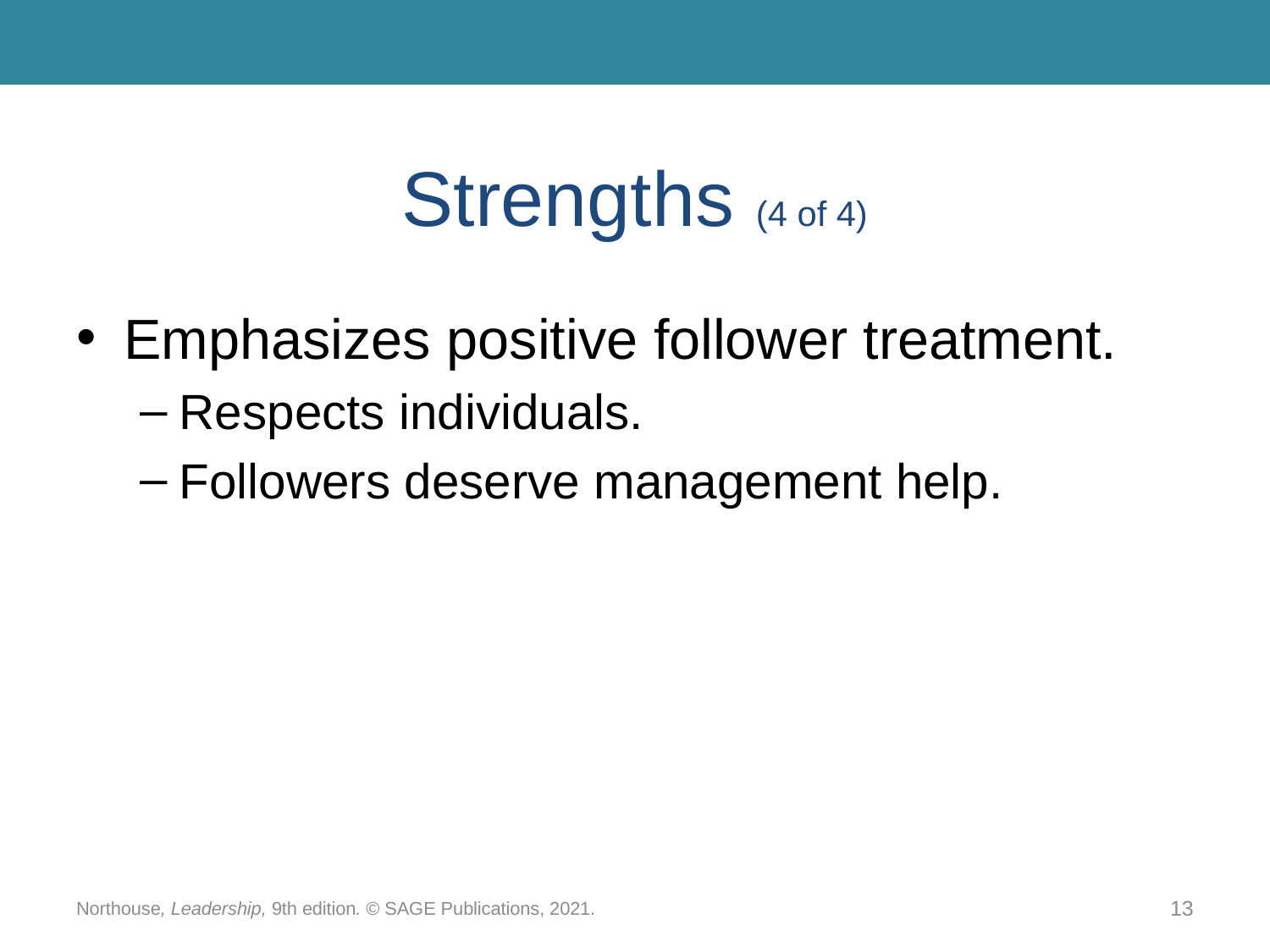

# Strengths (4 of 4)
Emphasizes positive follower treatment.
Respects individuals.
Followers deserve management help.
Northouse, Leadership, 9th edition. © SAGE Publications, 2021.
13